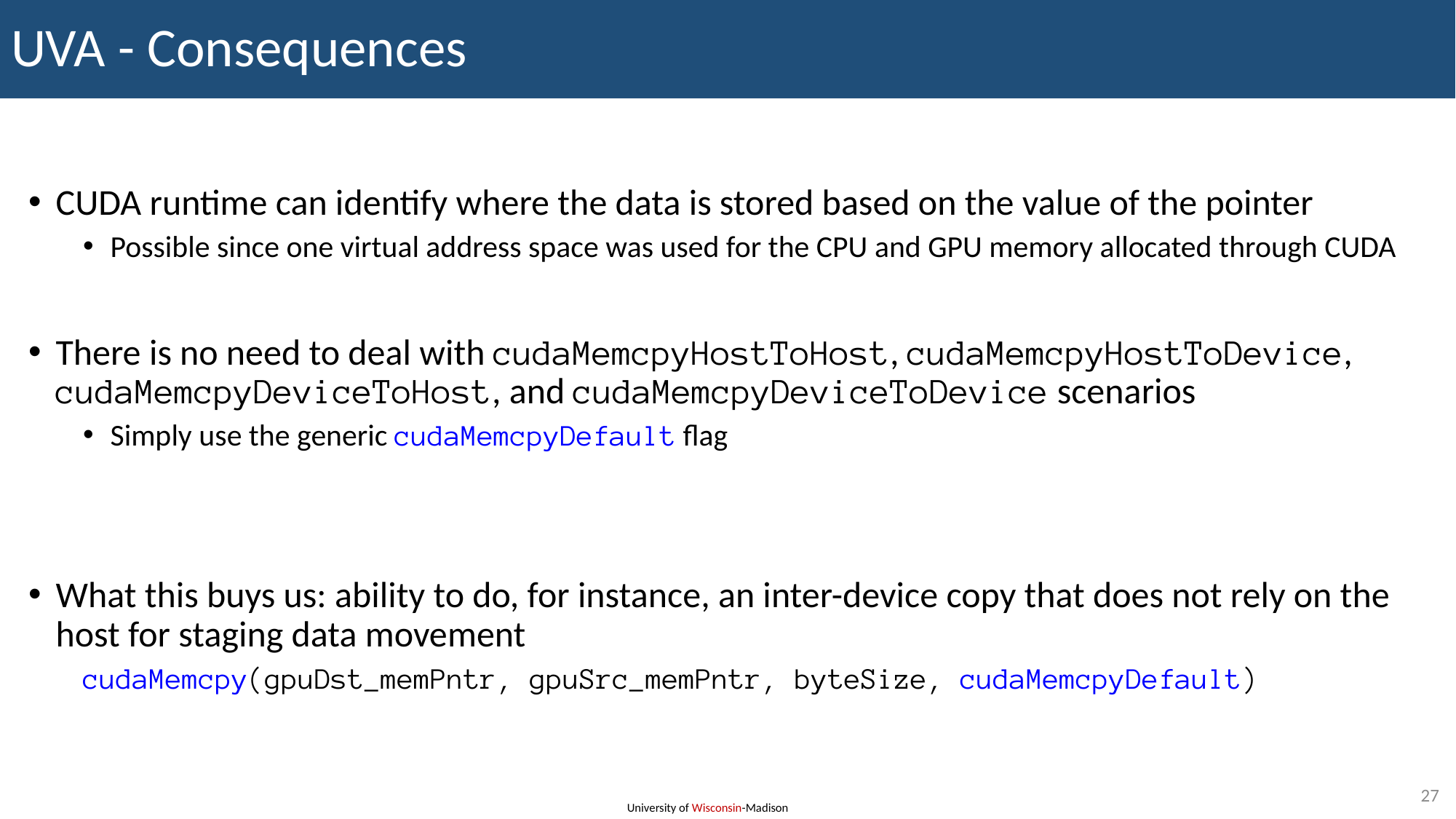

# UVA - Consequences
CUDA runtime can identify where the data is stored based on the value of the pointer
Possible since one virtual address space was used for the CPU and GPU memory allocated through CUDA

There is no need to deal with cudaMemcpyHostToHost, cudaMemcpyHostToDevice, cudaMemcpyDeviceToHost, and cudaMemcpyDeviceToDevice scenarios
Simply use the generic cudaMemcpyDefault flag

What this buys us: ability to do, for instance, an inter-device copy that does not rely on the host for staging data movement
cudaMemcpy(gpuDst_memPntr, gpuSrc_memPntr, byteSize, cudaMemcpyDefault)
27